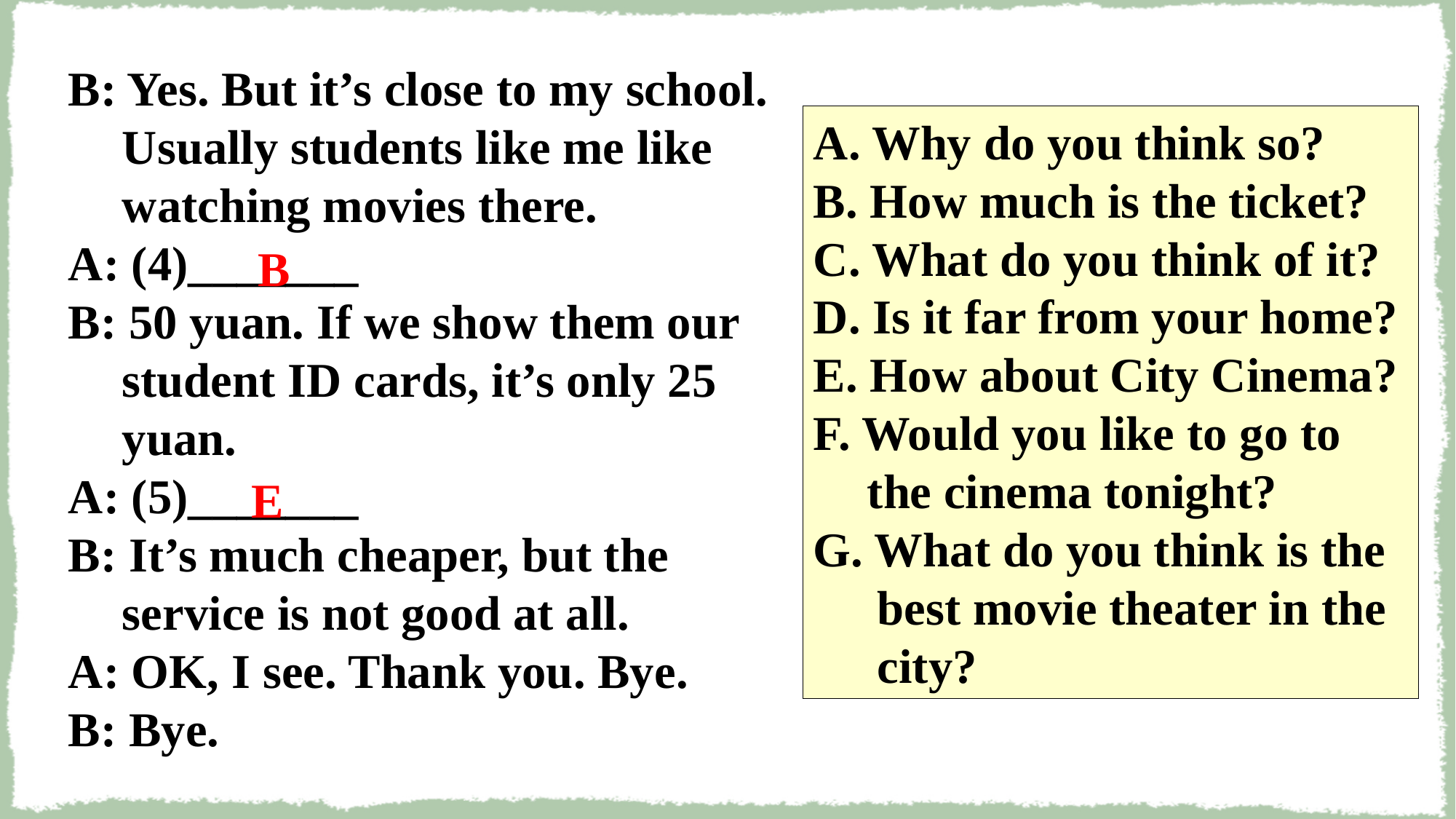

B: Yes. But it’s close to my school.   Usually students like me like watching movies there.
A: (4)_______
B: 50 yuan. If we show them our student ID cards, it’s only 25 yuan.
A: (5)_______
B: It’s much cheaper, but the service is not good at all.
A: OK, I see. Thank you. Bye.
B: Bye.
A. Why do you think so?
B. How much is the ticket?
C. What do you think of it?
D. Is it far from your home?
E. How about City Cinema?
F. Would you like to go to the cinema tonight?
G. What do you think is the best movie theater in the city?
B
E